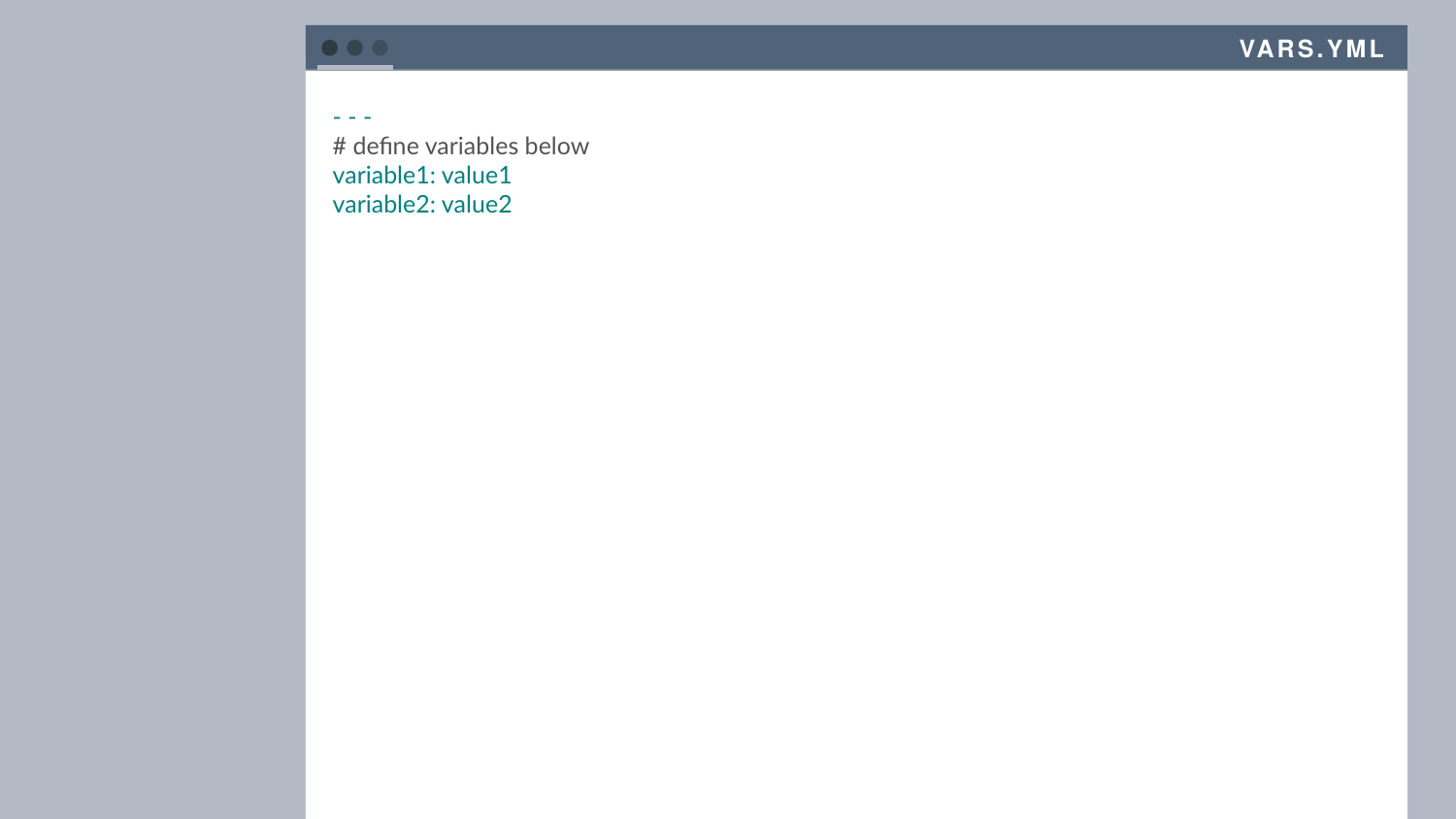

vars.yml
- - -
# define variables below
variable1: value1
variable2: value2
137